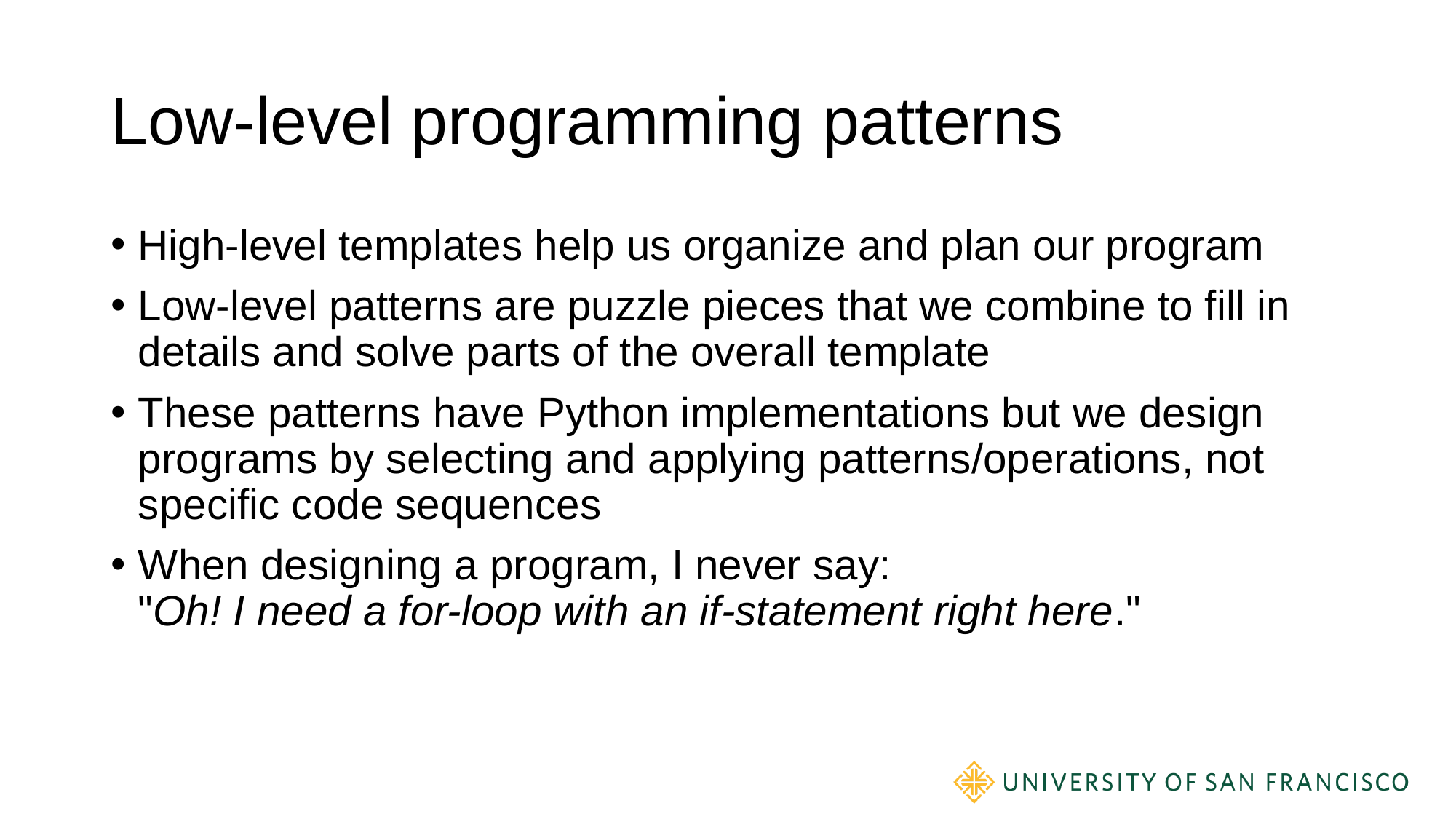

# Low-level programming patterns
High-level templates help us organize and plan our program
Low-level patterns are puzzle pieces that we combine to fill in details and solve parts of the overall template
These patterns have Python implementations but we design programs by selecting and applying patterns/operations, not specific code sequences
When designing a program, I never say:
"Oh! I need a for-loop with an if-statement right here."